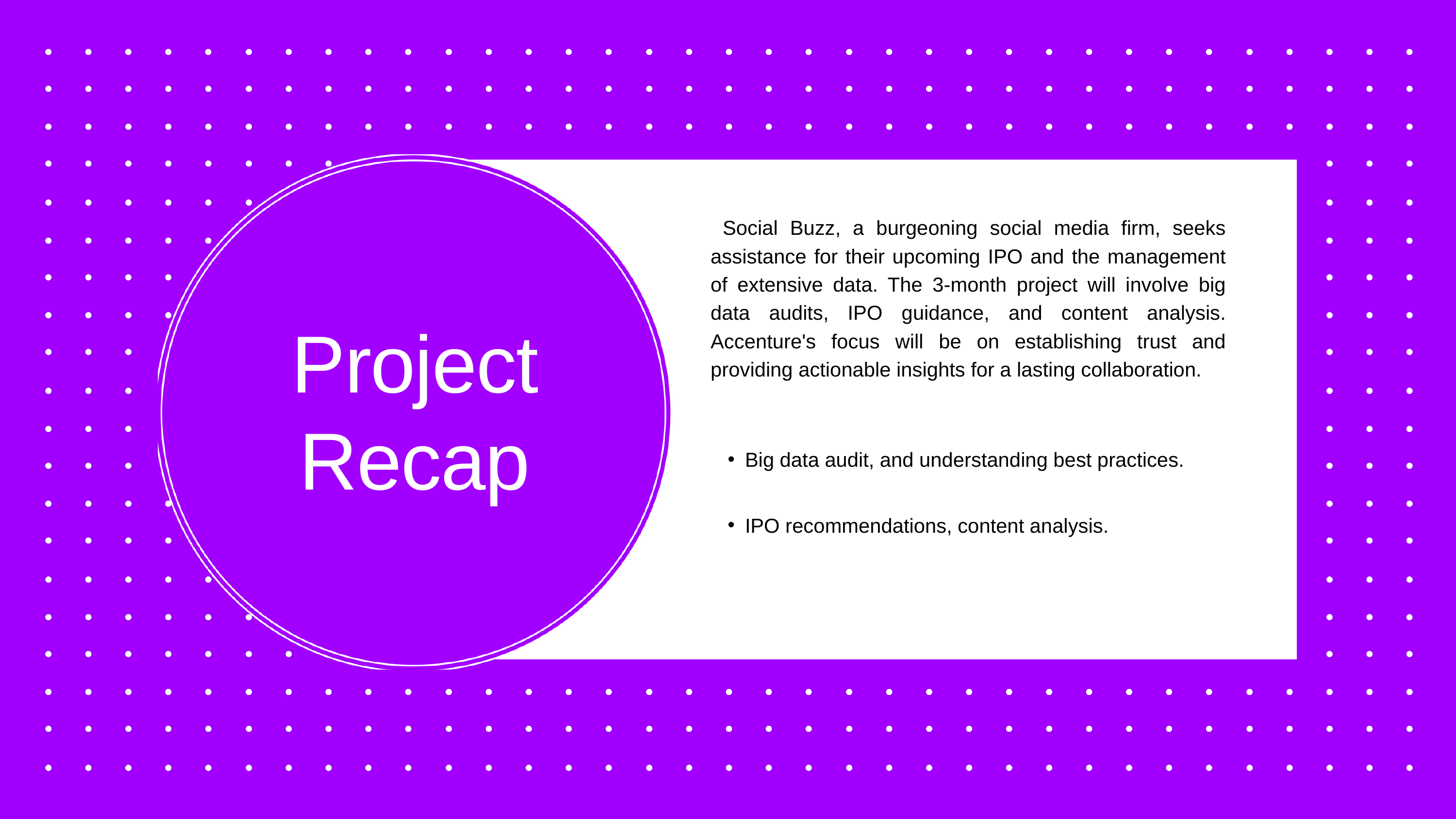

Social Buzz, a burgeoning social media firm, seeks assistance for their upcoming IPO and the management of extensive data. The 3-month project will involve big data audits, IPO guidance, and content analysis. Accenture's focus will be on establishing trust and providing actionable insights for a lasting collaboration.

Project Recap

Big data audit, and understanding best practices.
IPO recommendations, content analysis.